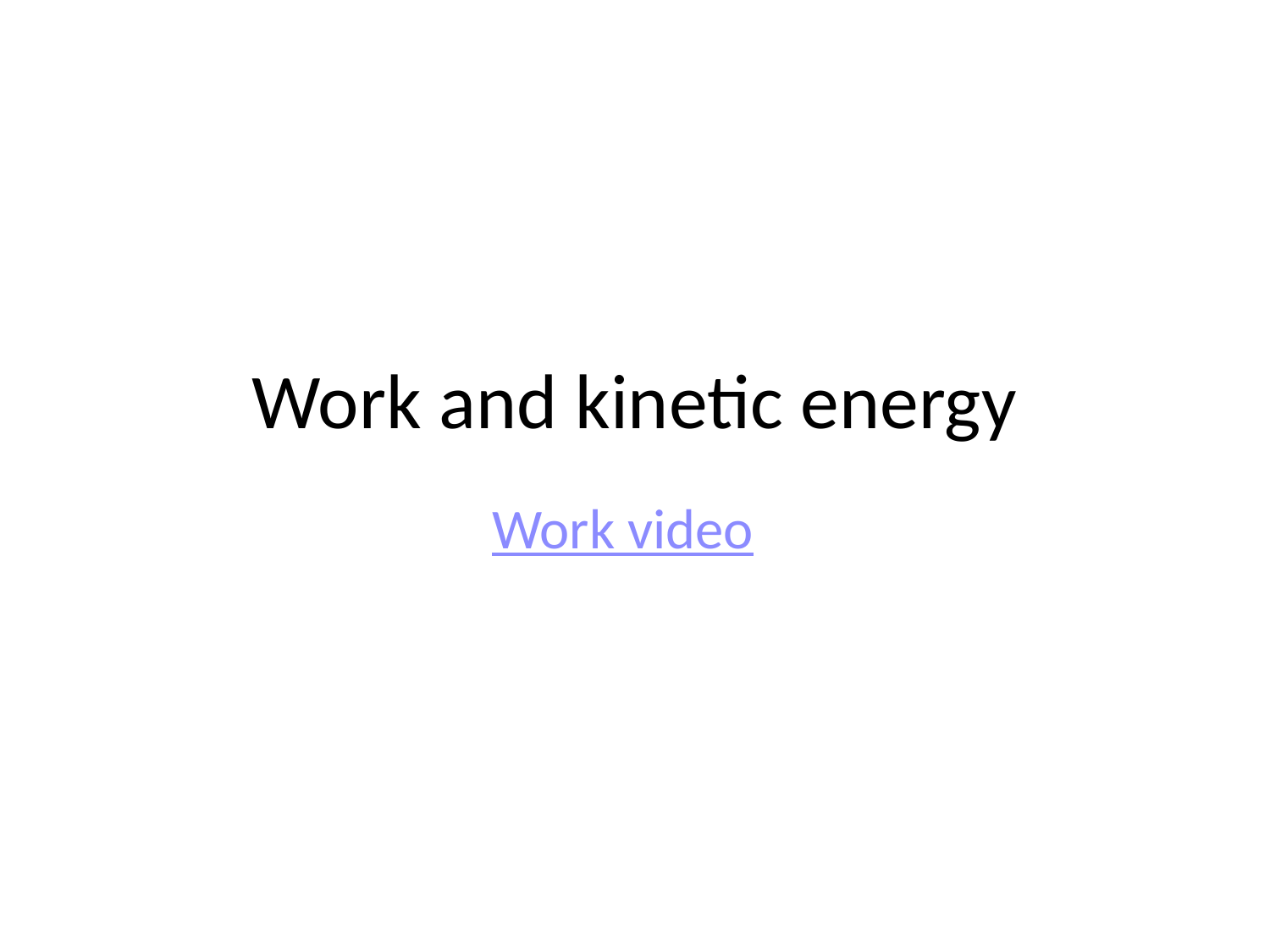

# Work and kinetic energy
Work video